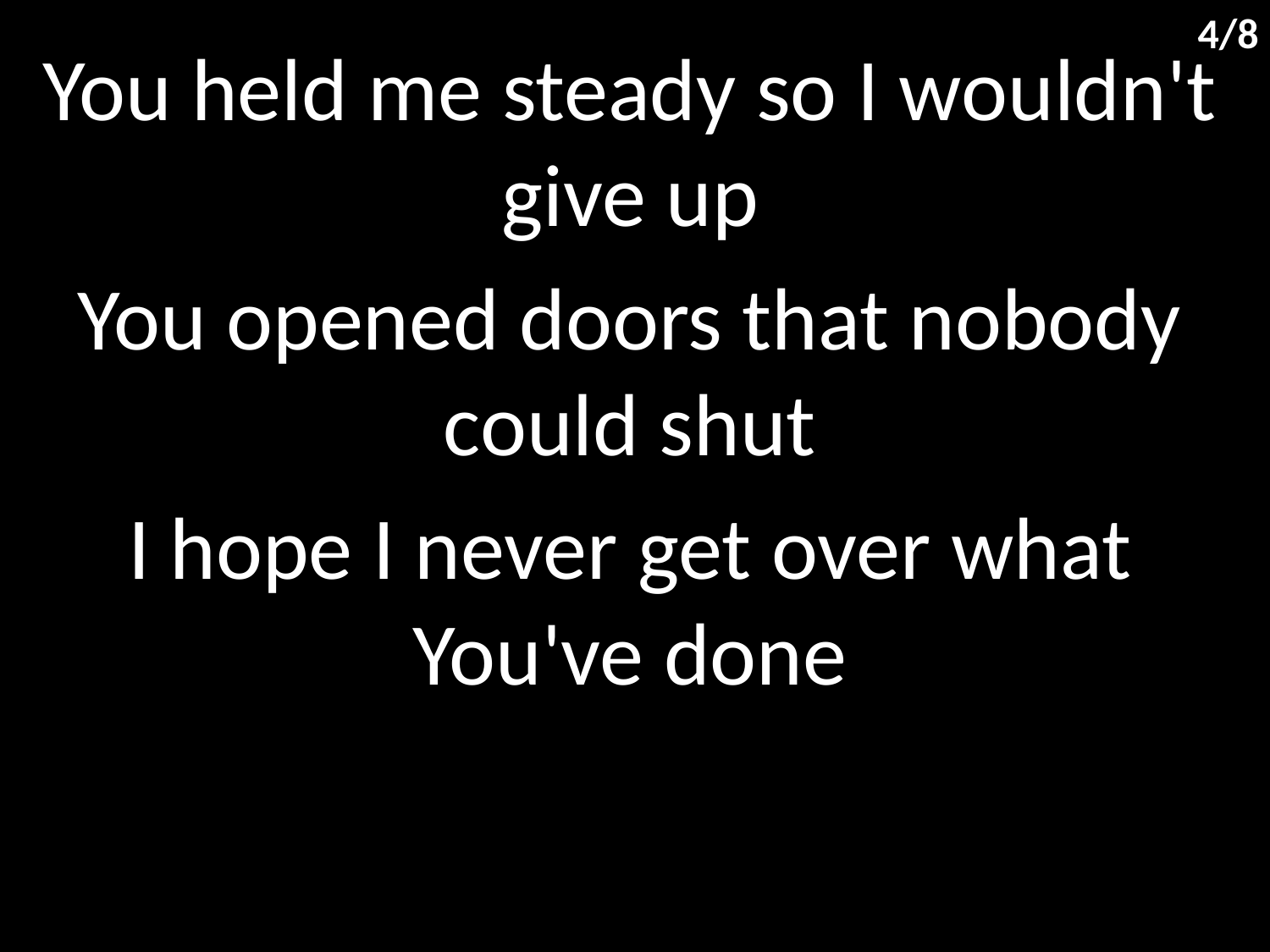

4/8
You held me steady so I wouldn't give up
You opened doors that nobody could shut
I hope I never get over what You've done